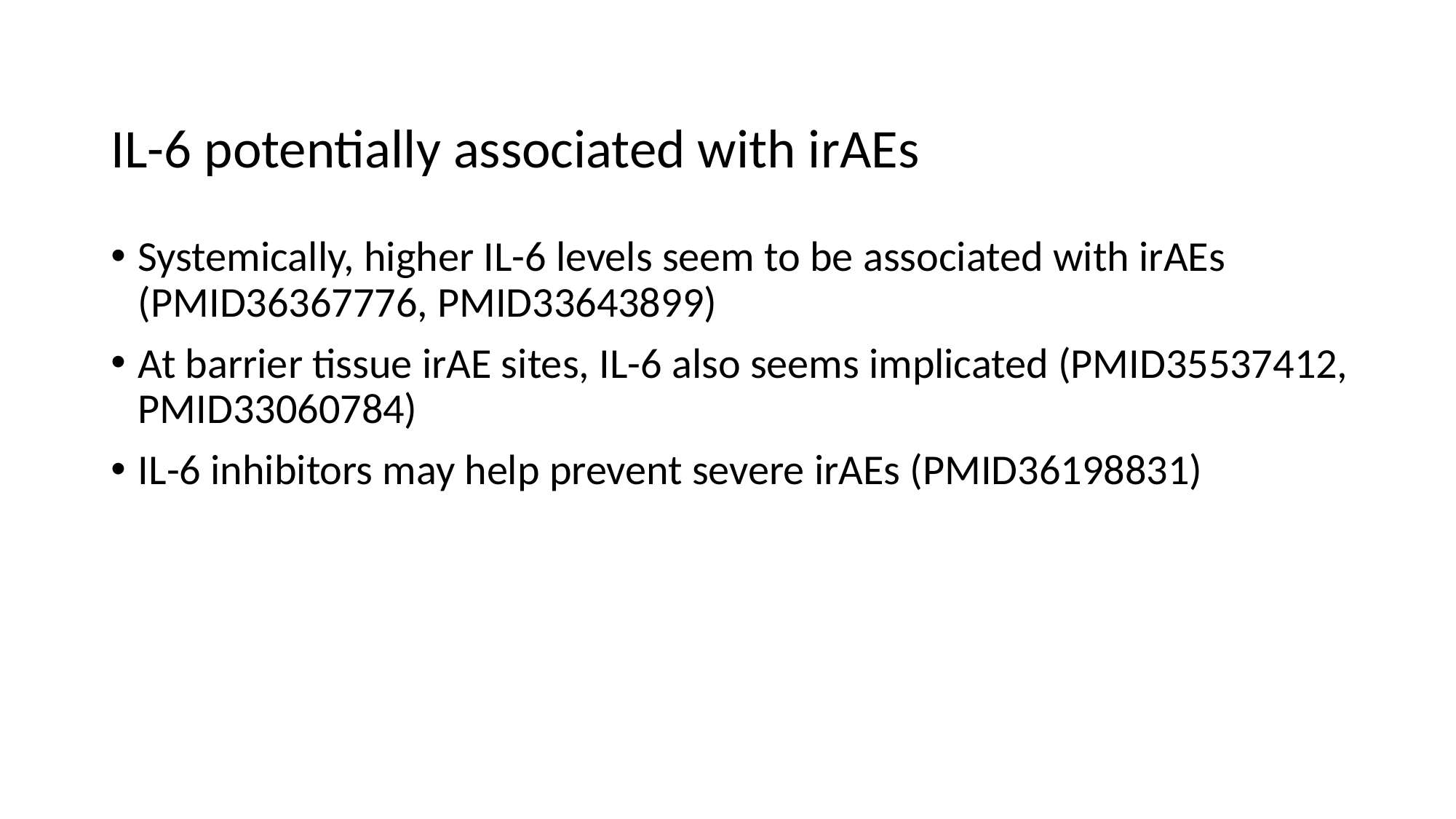

# IL-6 potentially associated with irAEs
Systemically, higher IL-6 levels seem to be associated with irAEs (PMID36367776, PMID33643899)
At barrier tissue irAE sites, IL-6 also seems implicated (PMID35537412, PMID33060784)
IL-6 inhibitors may help prevent severe irAEs (PMID36198831)